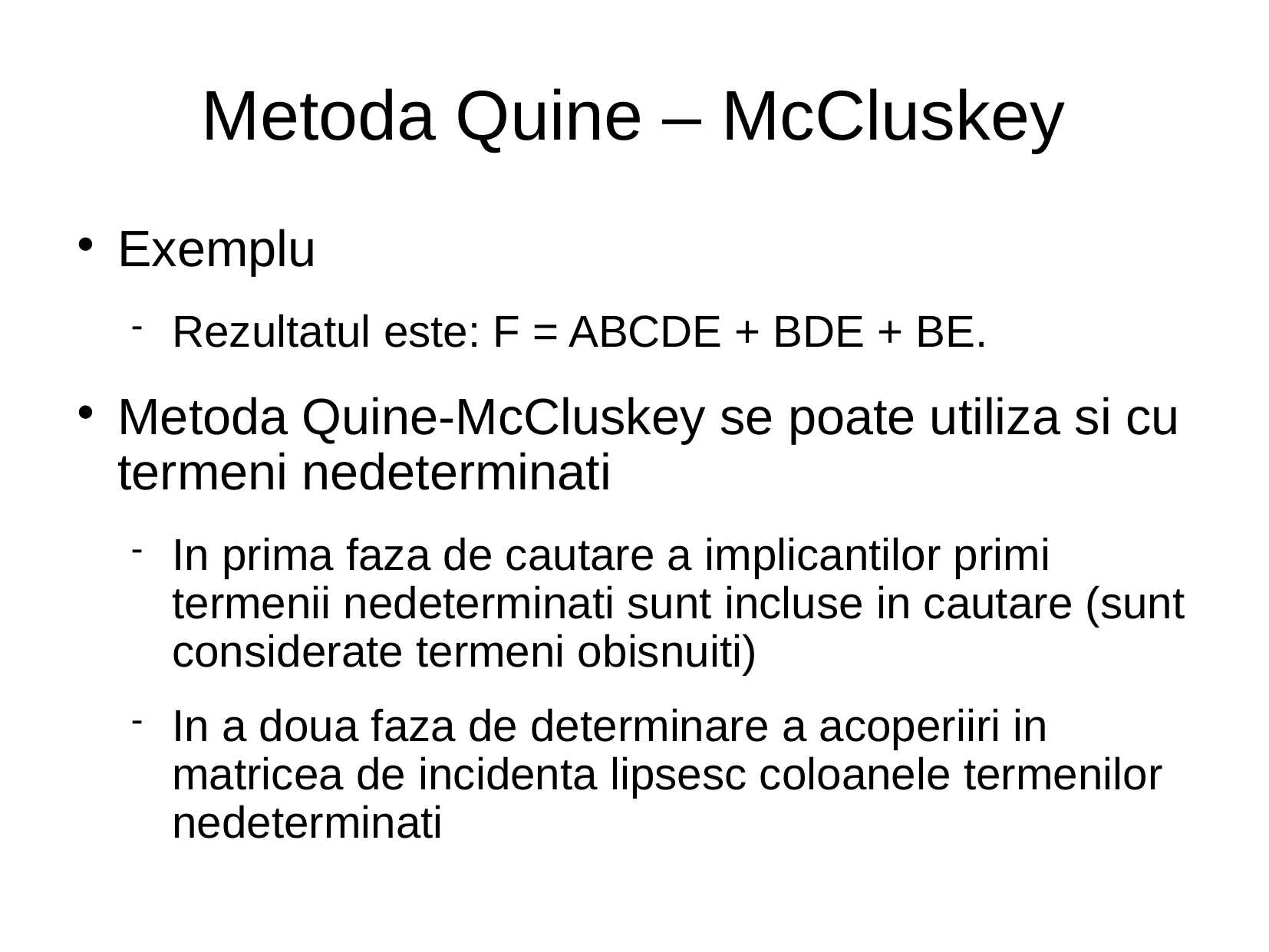

# Metoda Quine – McCluskey
Exemplu
Rezultatul este: F = ABCDE + BDE + BE.
Metoda Quine-McCluskey se poate utiliza si cu termeni nedeterminati
In prima faza de cautare a implicantilor primi termenii nedeterminati sunt incluse in cautare (sunt considerate termeni obisnuiti)
In a doua faza de determinare a acoperiiri in matricea de incidenta lipsesc coloanele termenilor nedeterminati